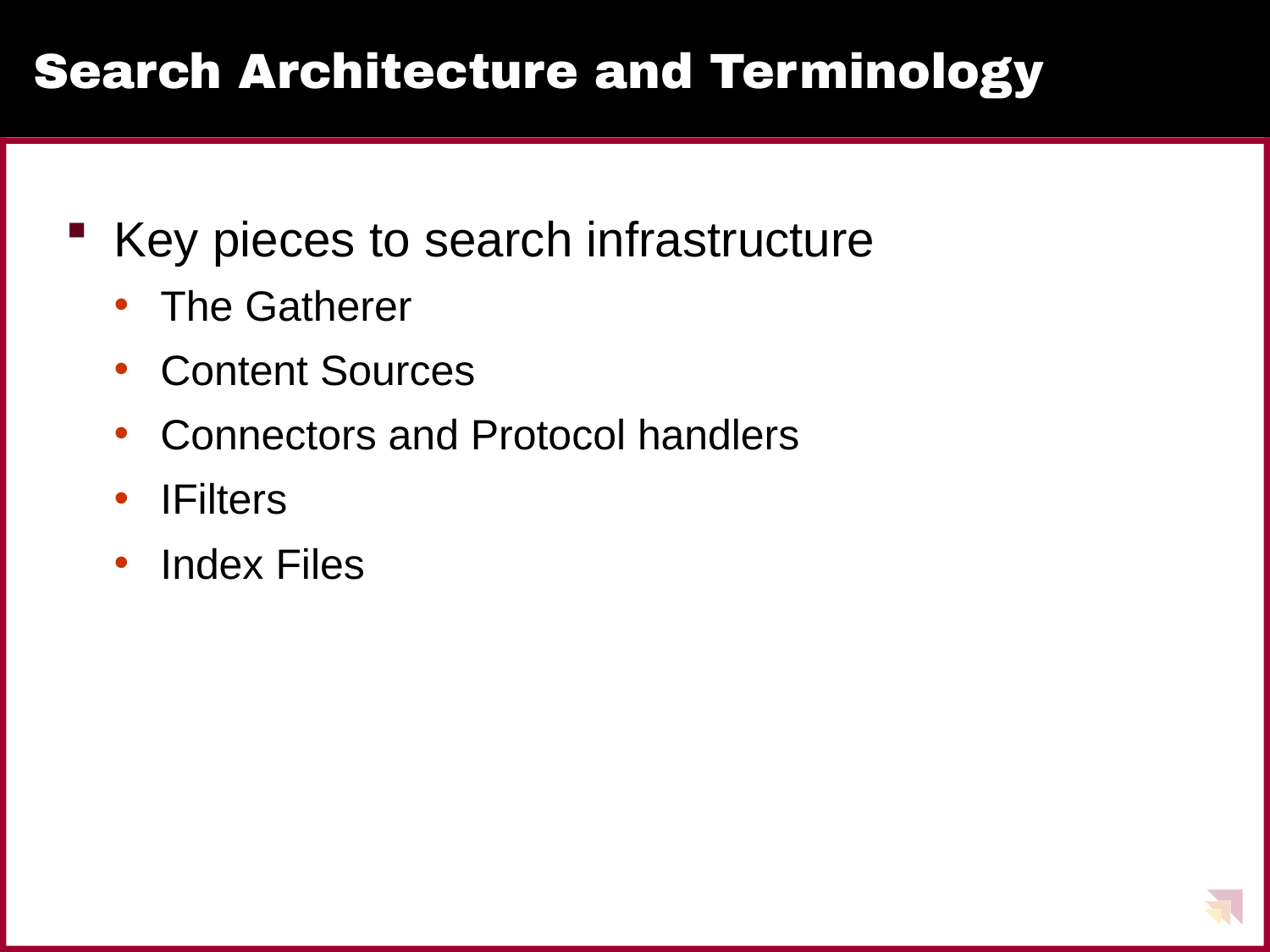

# Search Architecture and Terminology
Key pieces to search infrastructure
The Gatherer
Content Sources
Connectors and Protocol handlers
IFilters
Index Files